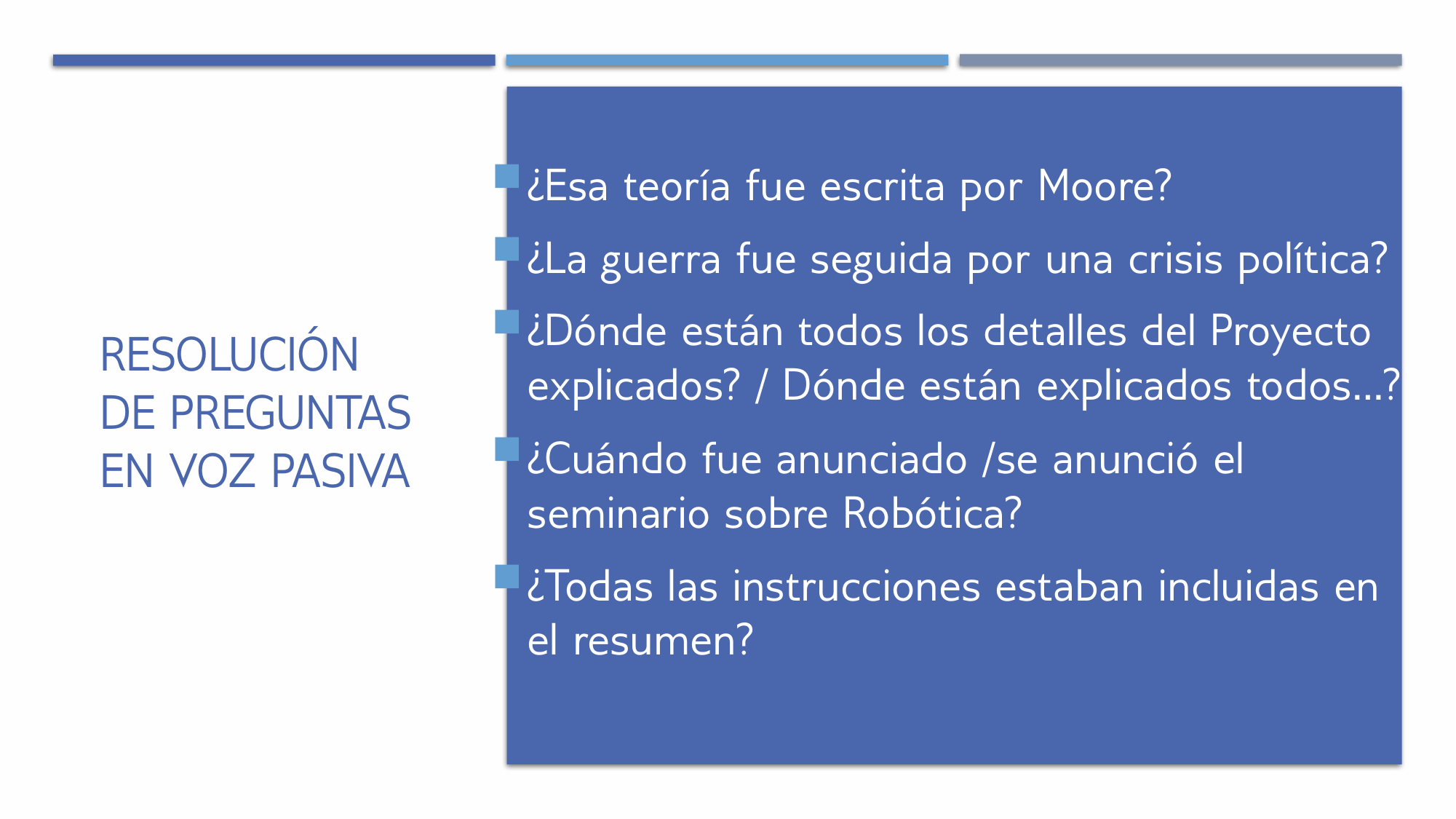

# Resolución de preguntas en voz pasiva
¿Esa teoría fue escrita por Moore?
¿La guerra fue seguida por una crisis política?
¿Dónde están todos los detalles del Proyecto explicados? / Dónde están explicados todos…?
¿Cuándo fue anunciado /se anunció el seminario sobre Robótica?
¿Todas las instrucciones estaban incluidas en el resumen?